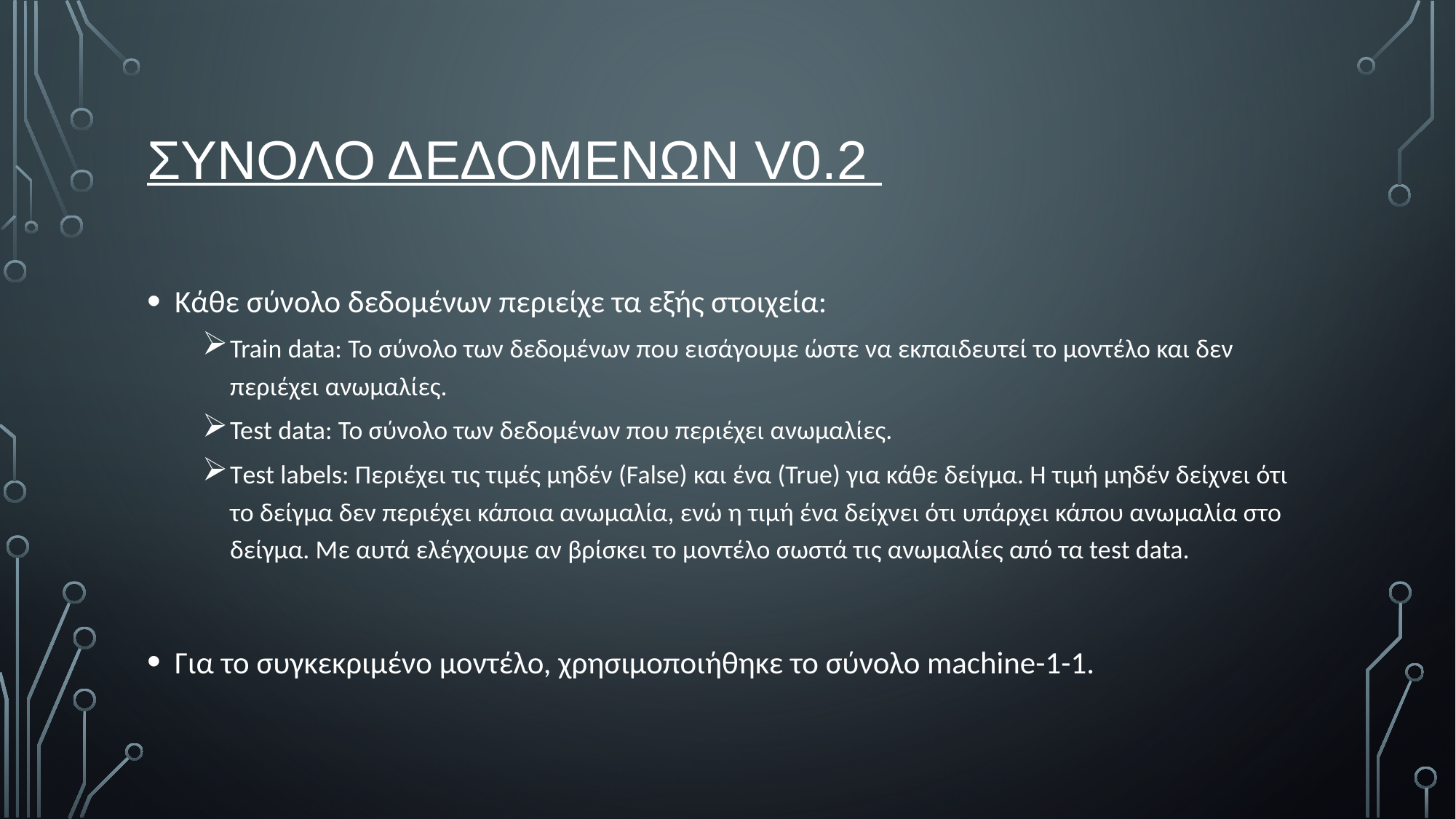

# ΣΥΝΟΛΟ ΔΕΔΟΜΕΝΩΝ V0.2
Κάθε σύνολο δεδομένων περιείχε τα εξής στοιχεία:
Train data: Το σύνολο των δεδομένων που εισάγουμε ώστε να εκπαιδευτεί το μοντέλο και δεν περιέχει ανωμαλίες.
Test data: Το σύνολο των δεδομένων που περιέχει ανωμαλίες.
Test labels: Περιέχει τις τιμές μηδέν (False) και ένα (True) για κάθε δείγμα. Η τιμή μηδέν δείχνει ότι το δείγμα δεν περιέχει κάποια ανωμαλία, ενώ η τιμή ένα δείχνει ότι υπάρχει κάπου ανωμαλία στο δείγμα. Με αυτά ελέγχουμε αν βρίσκει το μοντέλο σωστά τις ανωμαλίες από τα test data.

Για το συγκεκριμένο μοντέλο, χρησιμοποιήθηκε το σύνολο machine-1-1.